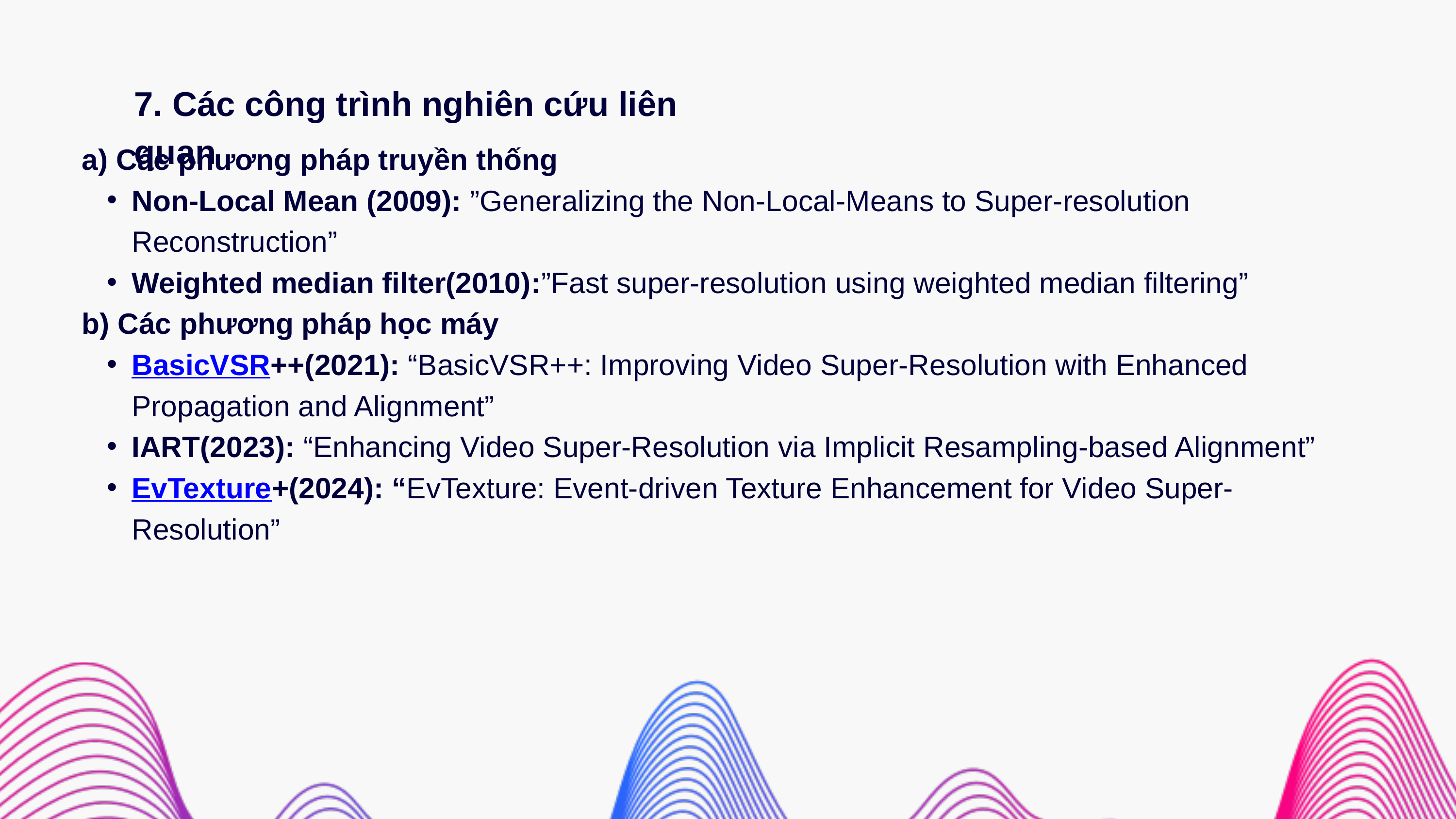

7. Các công trình nghiên cứu liên quan
a) Các phương pháp truyền thống
Non-Local Mean (2009): ”Generalizing the Non-Local-Means to Super-resolution Reconstruction”
Weighted median filter(2010):”Fast super-resolution using weighted median filtering”
b) Các phương pháp học máy
BasicVSR++(2021): “BasicVSR++: Improving Video Super-Resolution with Enhanced Propagation and Alignment”
IART(2023): “Enhancing Video Super-Resolution via Implicit Resampling-based Alignment”
EvTexture+(2024): “EvTexture: Event-driven Texture Enhancement for Video Super-Resolution”